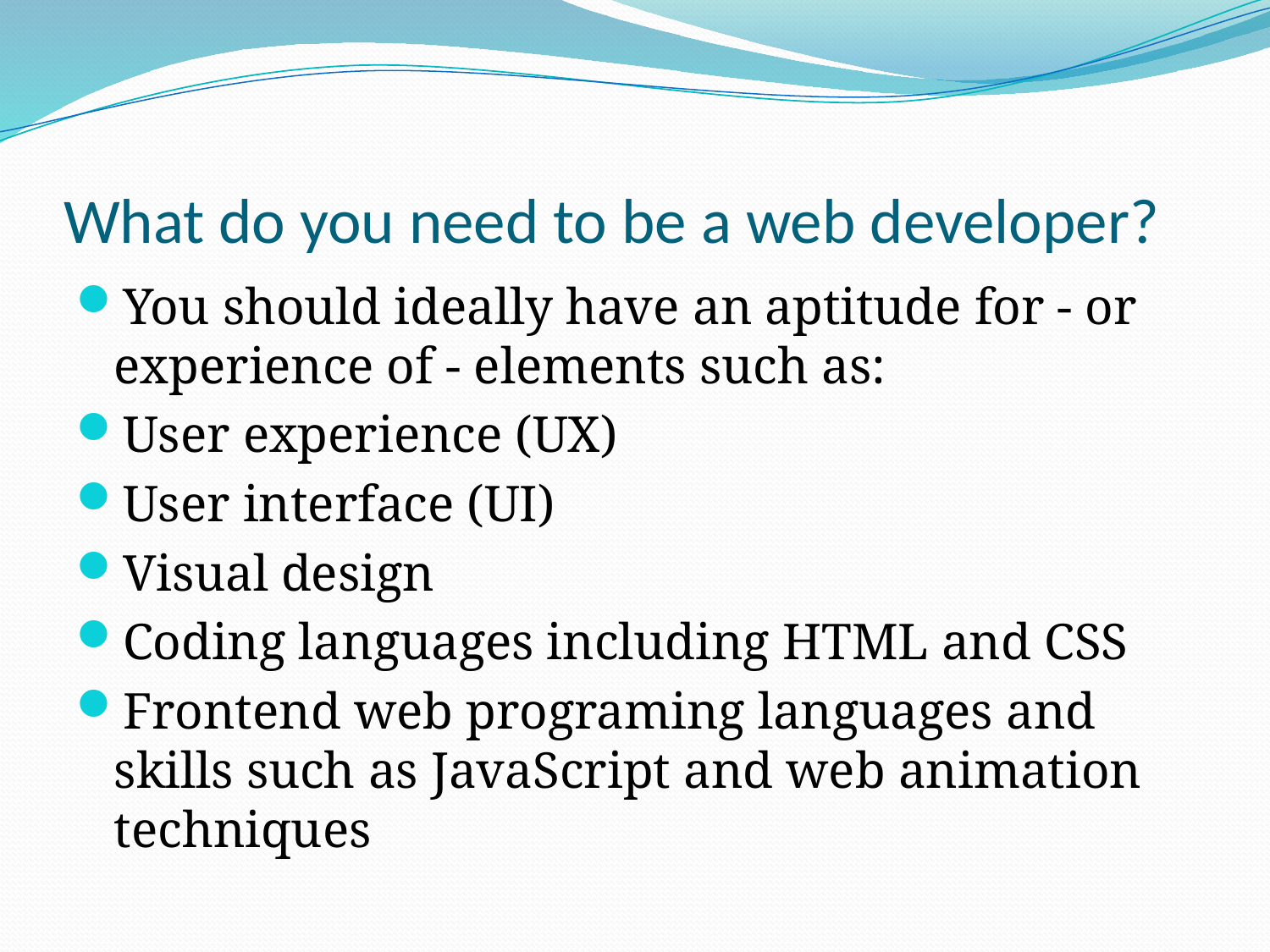

# What do you need to be a web developer?
You should ideally have an aptitude for - or experience of - elements such as:
User experience (UX)
User interface (UI)
Visual design
Coding languages including HTML and CSS
Frontend web programing languages and skills such as JavaScript and web animation techniques